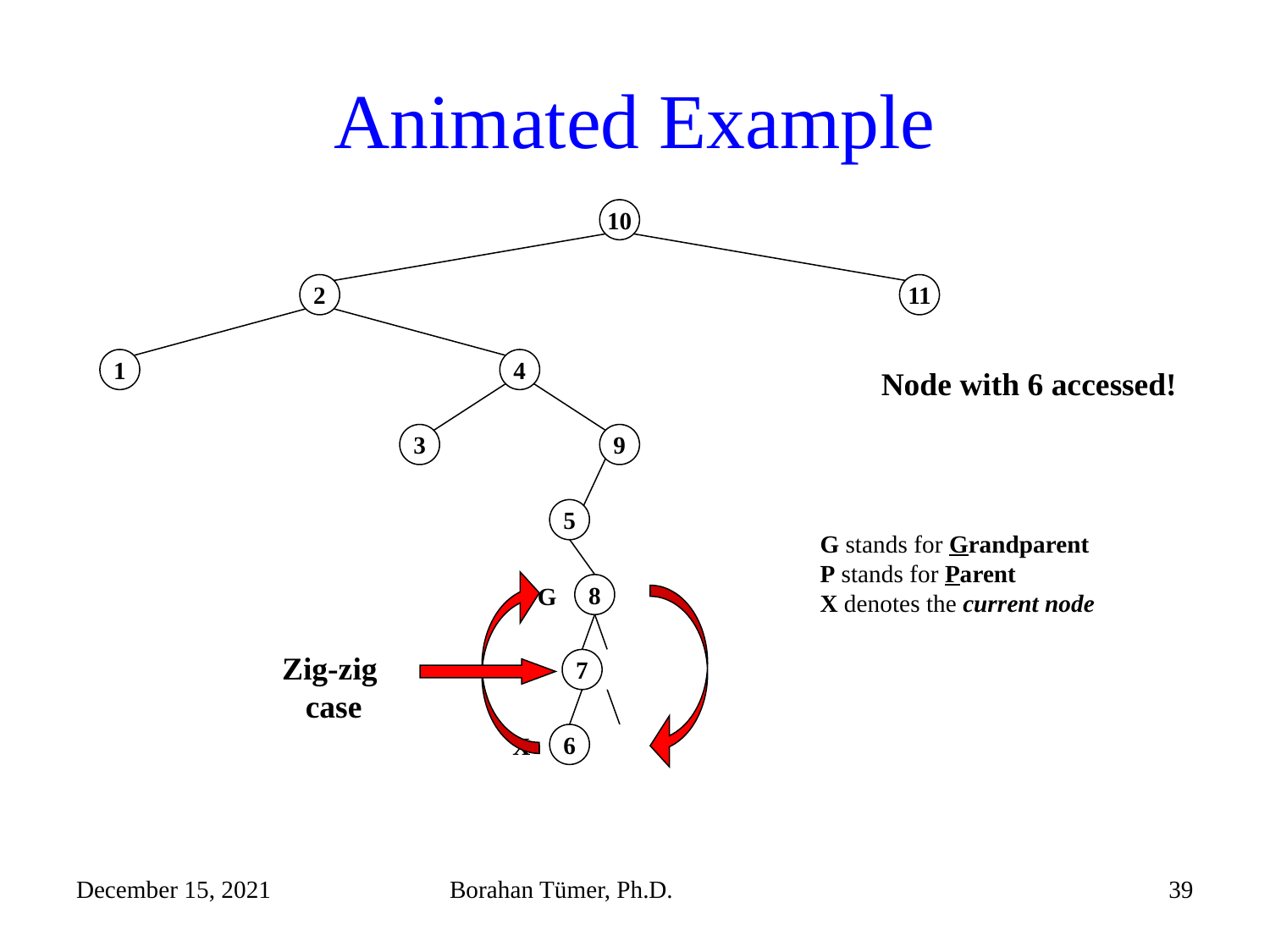

# Animated Example
10
2
11
1
4
Node with 6 accessed!
3
9
5
G stands for Grandparent
P stands for Parent
X denotes the current node
G
8

Zig-zig
case
P
7

X
6
December 15, 2021
Borahan Tümer, Ph.D.
39